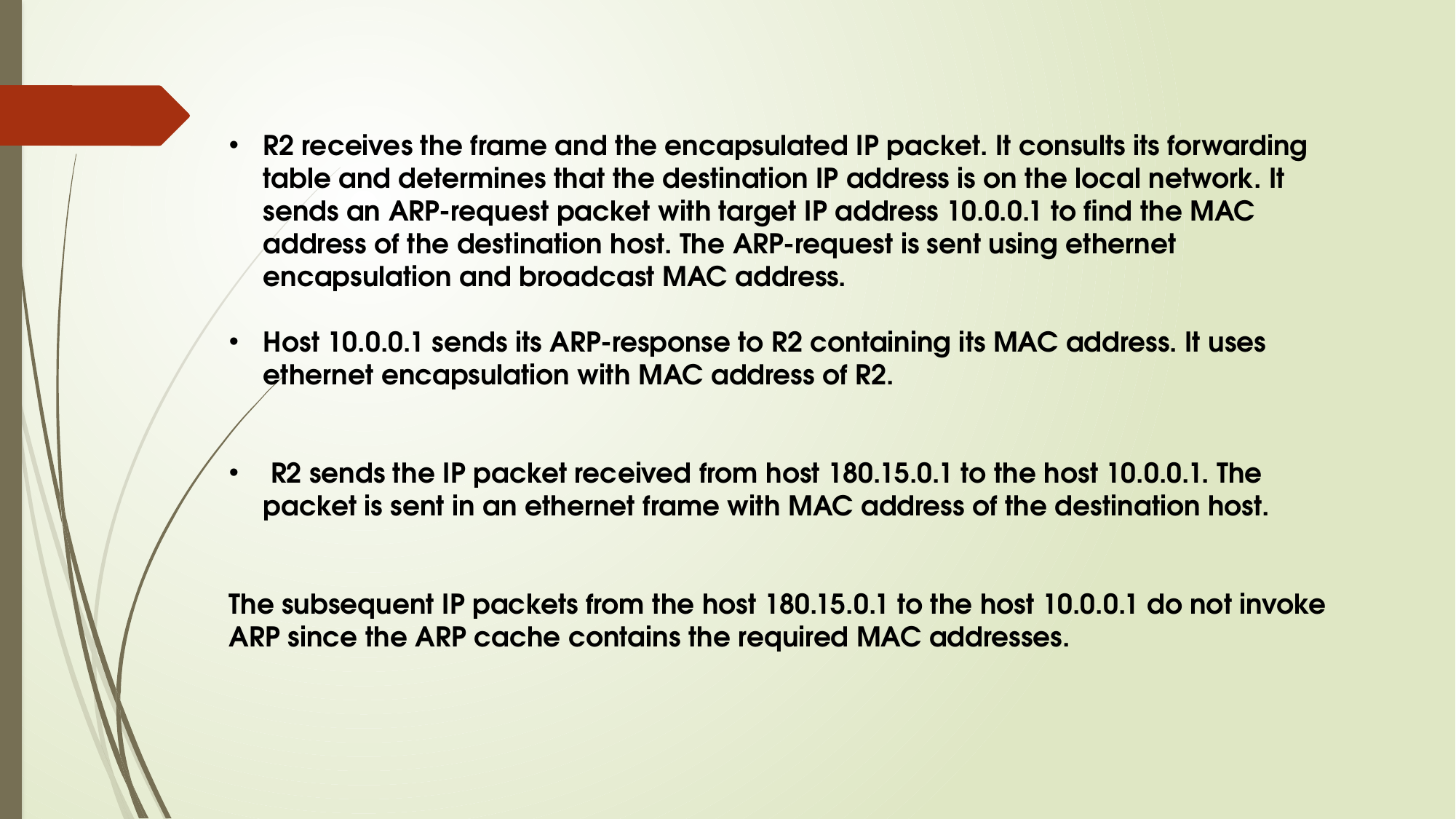

R2 receives the frame and the encapsulated IP packet. It consults its forwarding table and determines that the destination IP address is on the local network. It sends an ARP-request packet with target IP address 10.0.0.1 to find the MAC address of the destination host. The ARP-request is sent using ethernet encapsulation and broadcast MAC address.

Host 10.0.0.1 sends its ARP-response to R2 containing its MAC address. It uses ethernet encapsulation with MAC address of R2.

 R2 sends the IP packet received from host 180.15.0.1 to the host 10.0.0.1. The packet is sent in an ethernet frame with MAC address of the destination host.

The subsequent IP packets from the host 180.15.0.1 to the host 10.0.0.1 do not invoke ARP since the ARP cache contains the required MAC addresses.